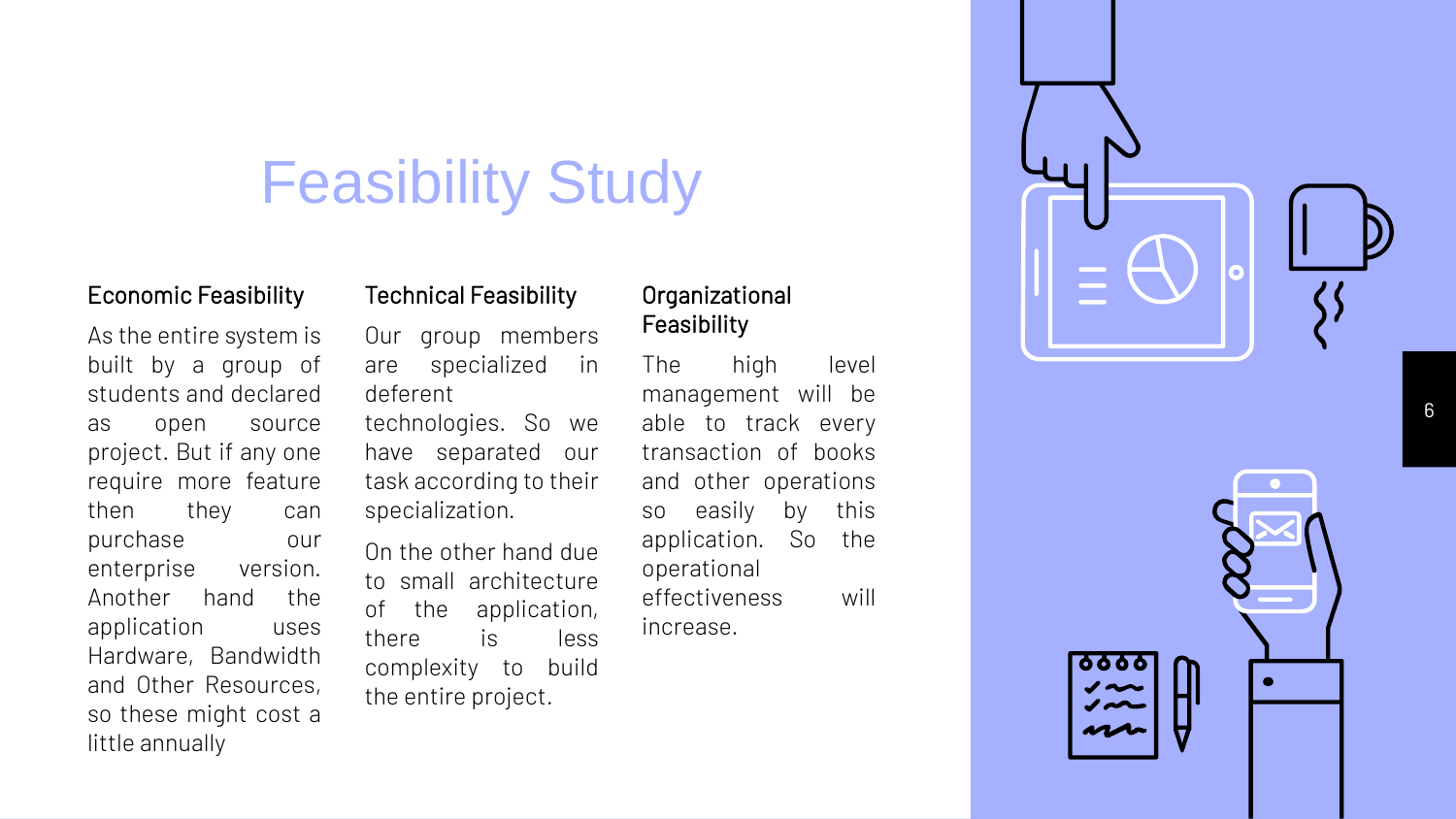

# Feasibility Study
Economic Feasibility
As the entire system is built by a group of students and declared as open source project. But if any one require more feature then they can purchase our enterprise version. Another hand the application uses Hardware, Bandwidth and Other Resources, so these might cost a little annually
Technical Feasibility
Our group members are specialized in deferent technologies. So we have separated our task according to their specialization.
On the other hand due to small architecture of the application, there is less complexity to build the entire project.
Organizational Feasibility
The high level management will be able to track every transaction of books and other operations so easily by this application. So the operational effectiveness will increase.

6